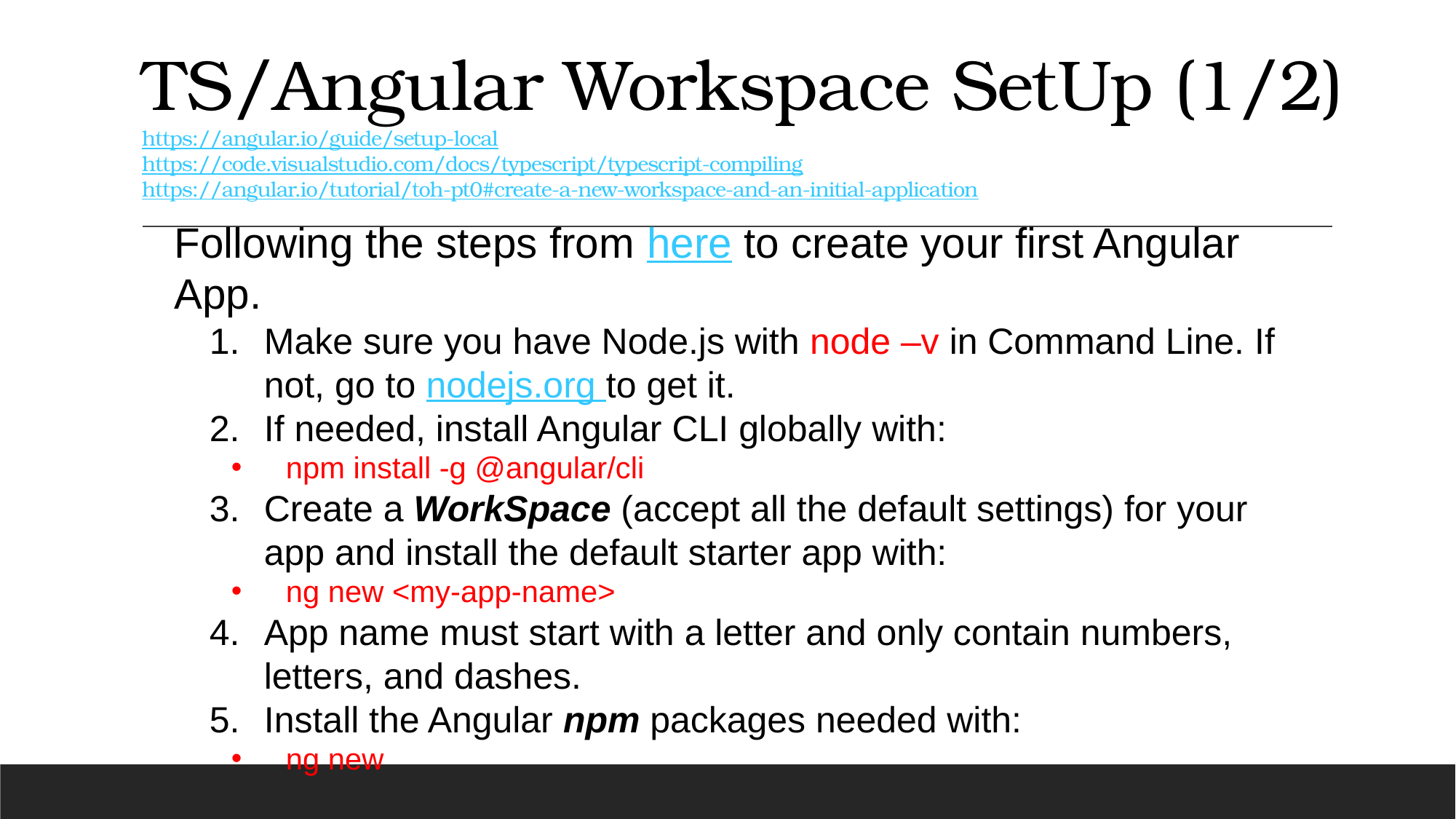

TS/Angular Workspace SetUp (1/2)
https://angular.io/guide/setup-local
https://code.visualstudio.com/docs/typescript/typescript-compiling
https://angular.io/tutorial/toh-pt0#create-a-new-workspace-and-an-initial-application
Following the steps from here to create your first Angular App.
Make sure you have Node.js with node –v in Command Line. If not, go to nodejs.org to get it.
If needed, install Angular CLI globally with:
npm install -g @angular/cli
Create a WorkSpace (accept all the default settings) for your app and install the default starter app with:
ng new <my-app-name>
App name must start with a letter and only contain numbers, letters, and dashes.
Install the Angular npm packages needed with:
ng new